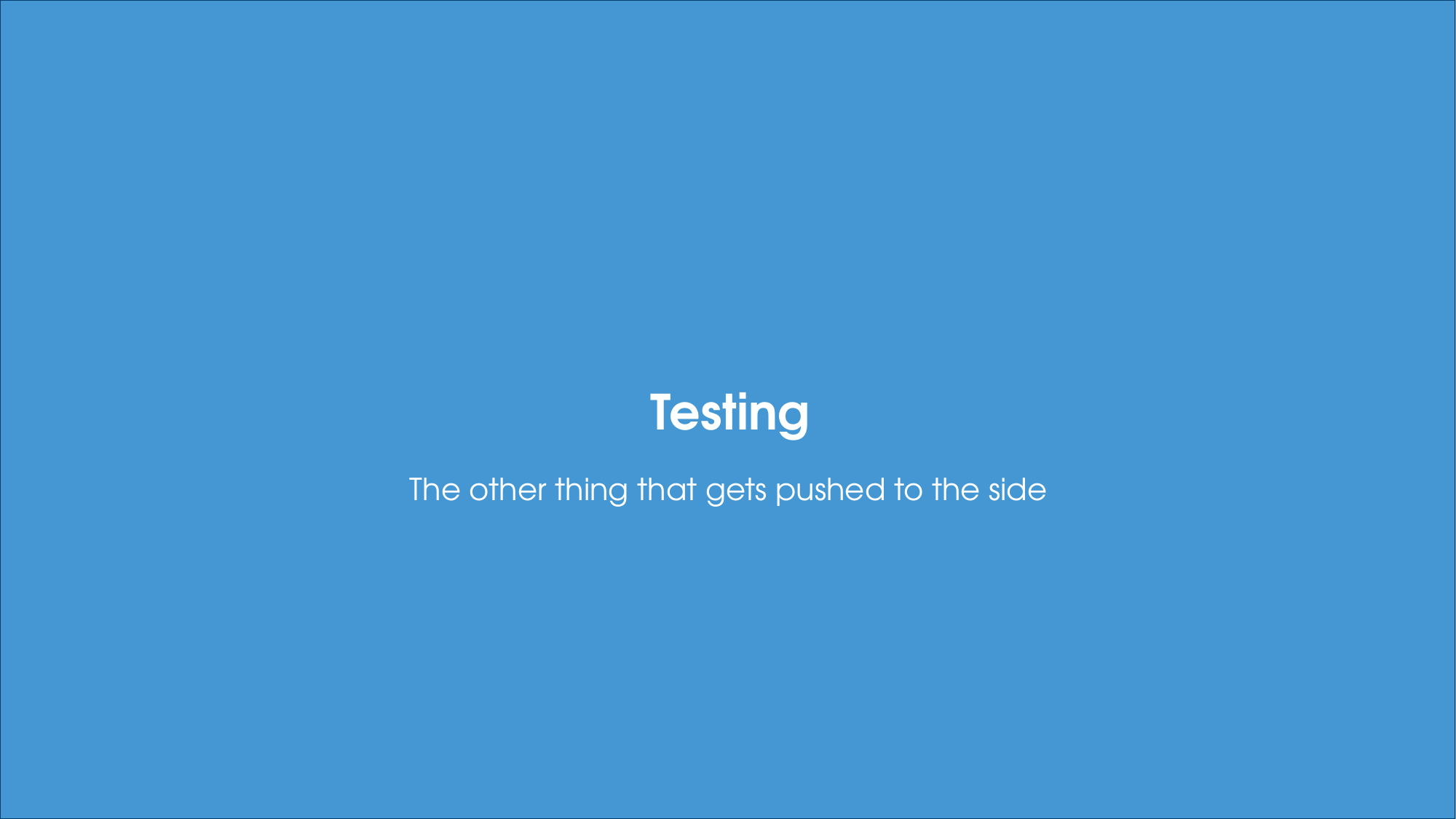

# Testing
The other thing that gets pushed to the side